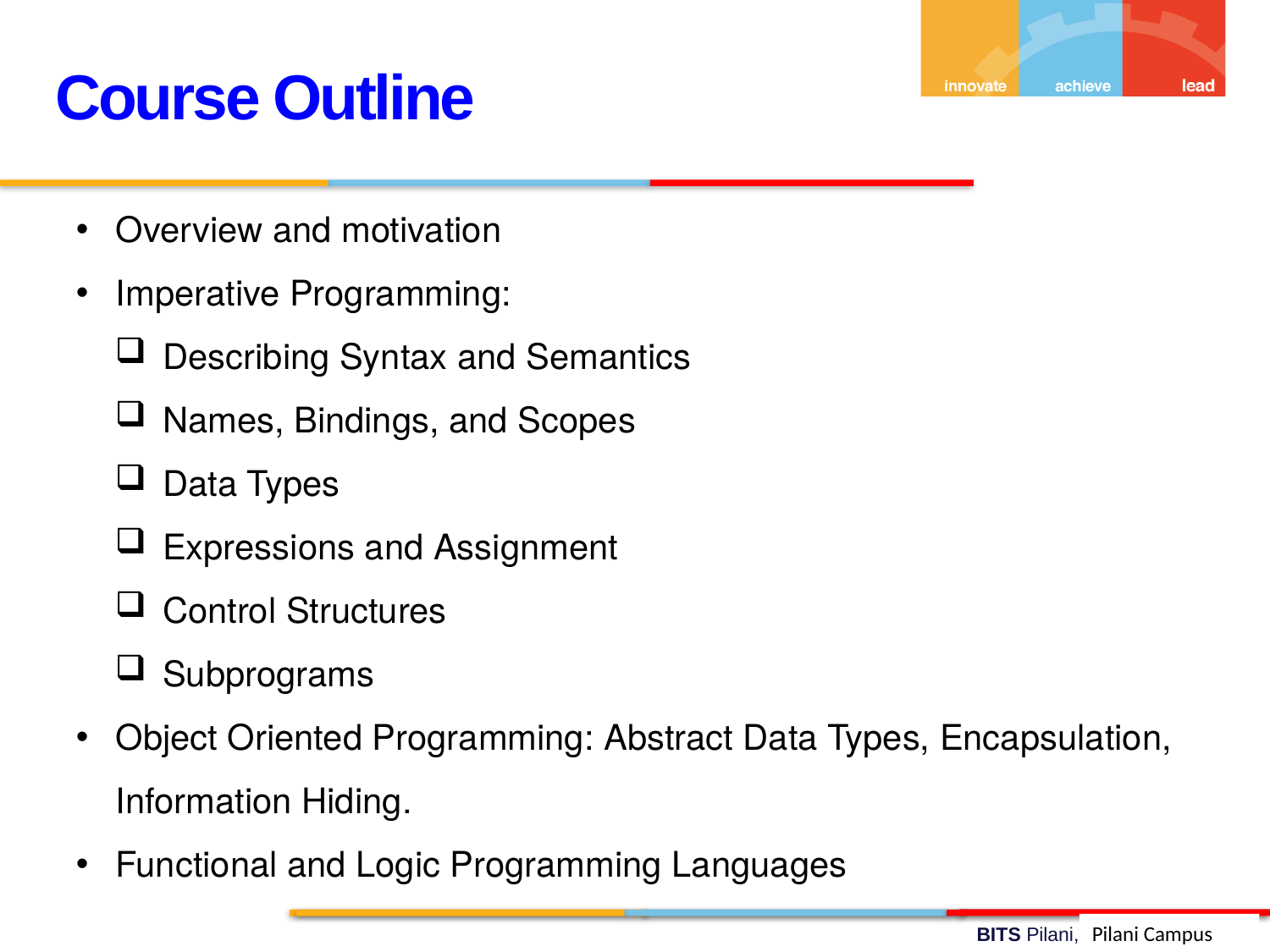

Course Outline
Overview and motivation
Imperative Programming:
Describing Syntax and Semantics
Names, Bindings, and Scopes
Data Types
Expressions and Assignment
Control Structures
Subprograms
Object Oriented Programming: Abstract Data Types, Encapsulation, Information Hiding.
Functional and Logic Programming Languages

Pilani Campus